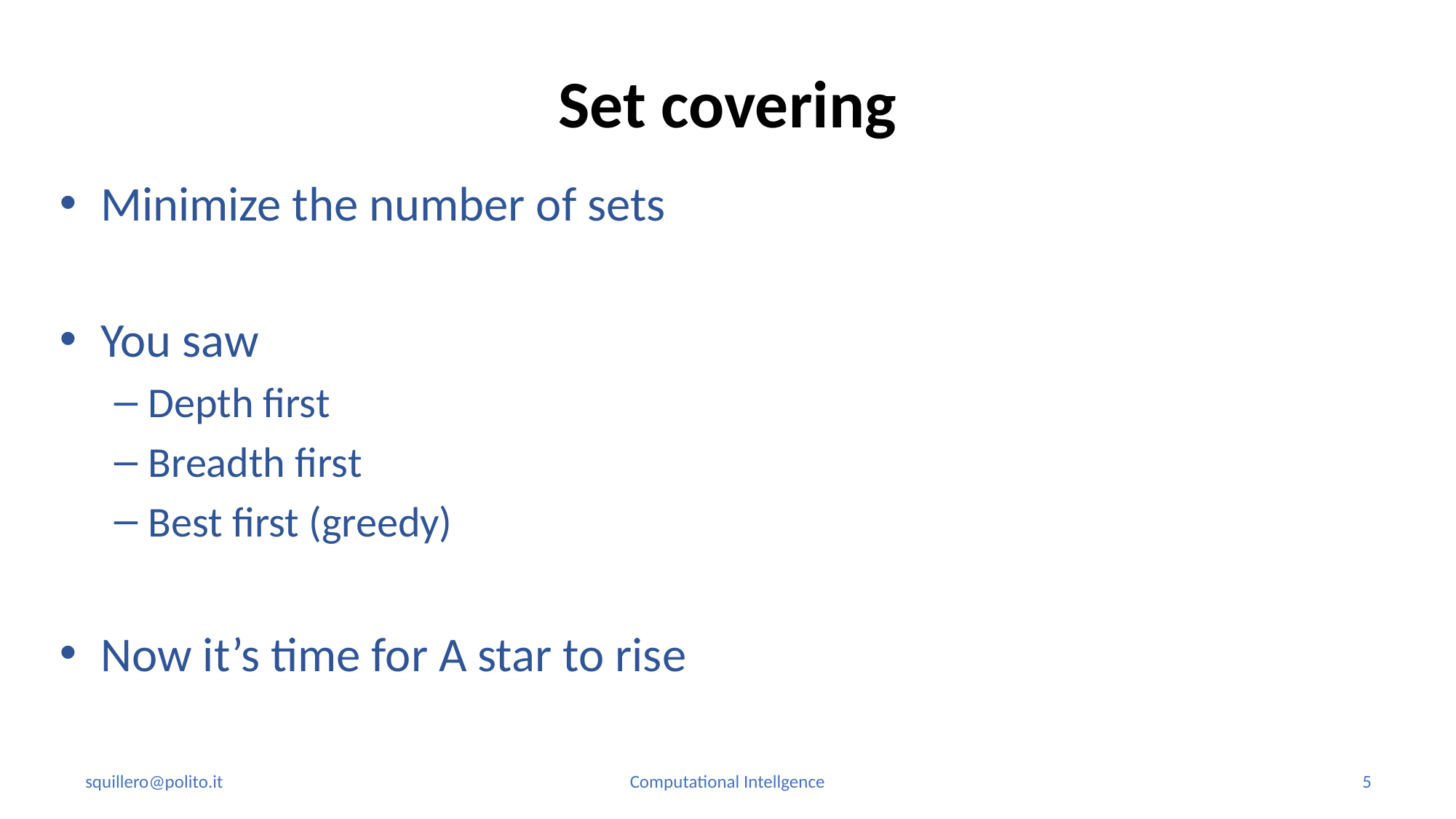

# Set covering
Minimize the number of sets

You saw
Depth first
Breadth first
Best first (greedy)

Now it’s time for A star to rise
squillero@polito.it
Computational Intellgence
5